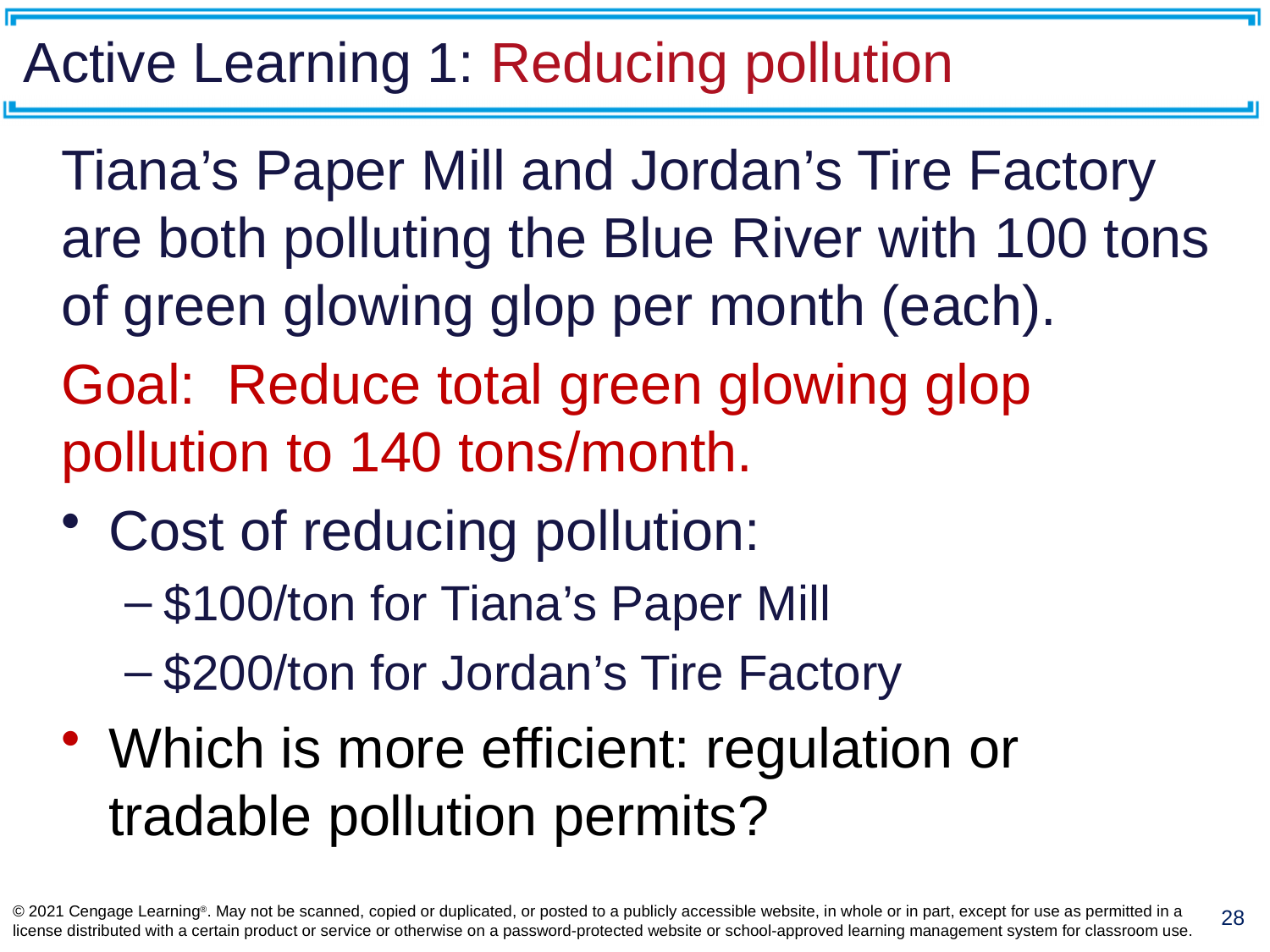

# Active Learning 1: Reducing pollution
Tiana’s Paper Mill and Jordan’s Tire Factory are both polluting the Blue River with 100 tons of green glowing glop per month (each).
Goal:  Reduce total green glowing glop pollution to 140 tons/month.
Cost of reducing pollution:
$100/ton for Tiana’s Paper Mill
$200/ton for Jordan’s Tire Factory
Which is more efficient: regulation or tradable pollution permits?
© 2021 Cengage Learning®. May not be scanned, copied or duplicated, or posted to a publicly accessible website, in whole or in part, except for use as permitted in a license distributed with a certain product or service or otherwise on a password-protected website or school-approved learning management system for classroom use.
28